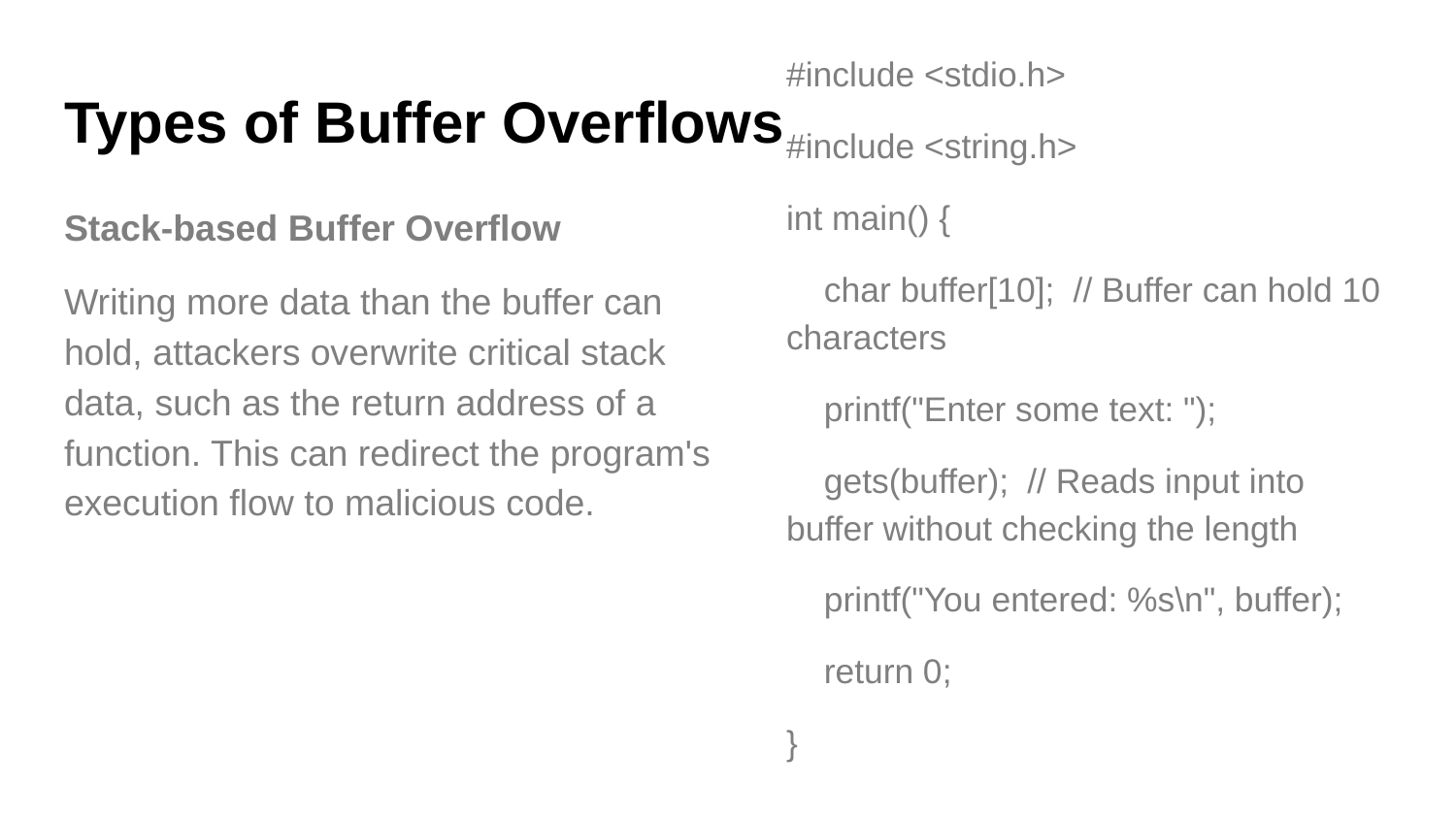

#include <stdio.h>
#include <string.h>
int main() {
    char buffer[10];  // Buffer can hold 10 characters
    printf("Enter some text: ");
    gets(buffer);  // Reads input into buffer without checking the length
    printf("You entered: %s\n", buffer);
    return 0;
}
# Types of Buffer Overflows
Stack-based Buffer Overflow
Writing more data than the buffer can hold, attackers overwrite critical stack data, such as the return address of a function. This can redirect the program's execution flow to malicious code.